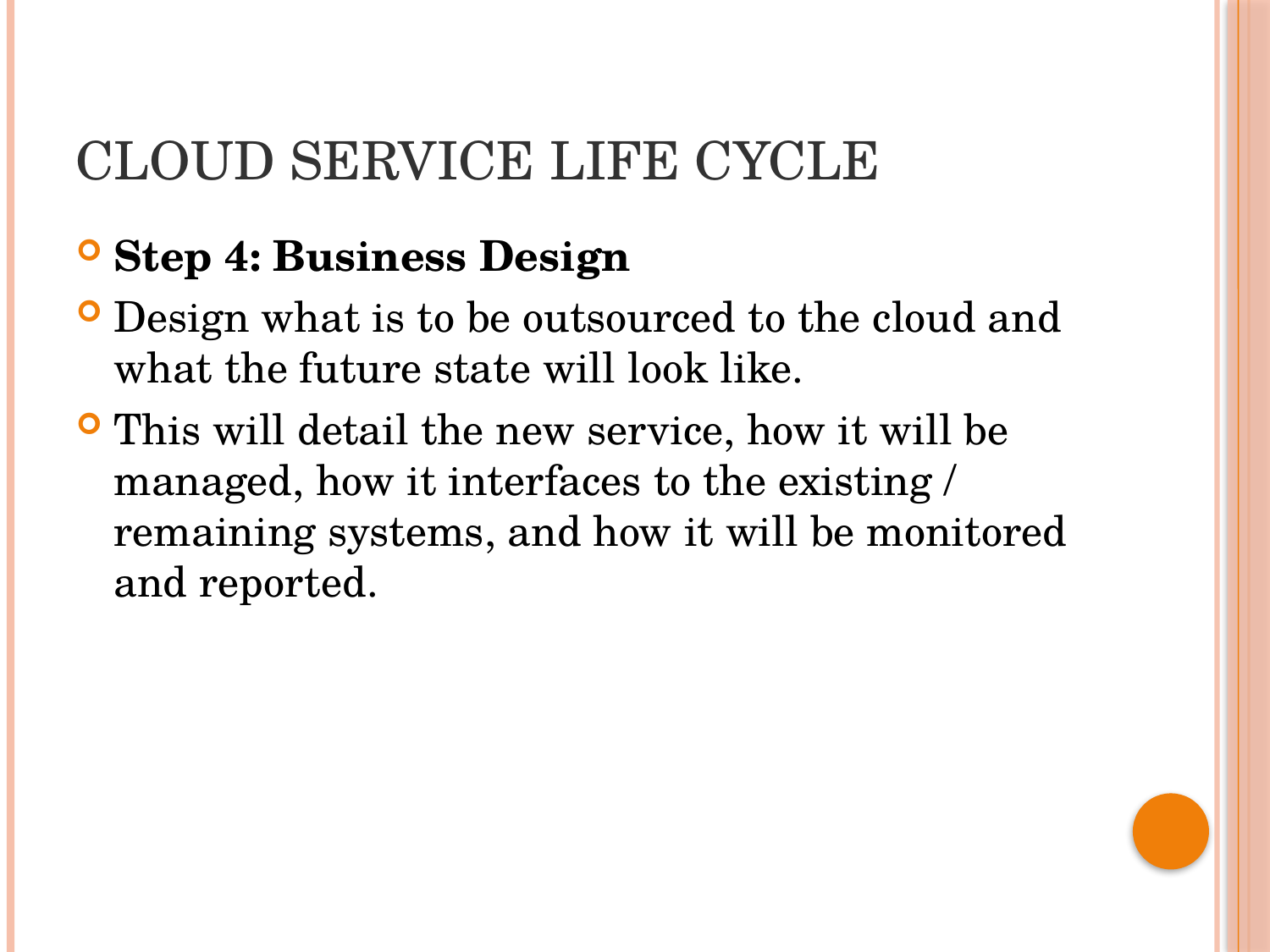

# CLOUD SERVICE LIFE CYCLE
Step 4: Business Design
Design what is to be outsourced to the cloud and what the future state will look like.
This will detail the new service, how it will be managed, how it interfaces to the existing / remaining systems, and how it will be monitored and reported.